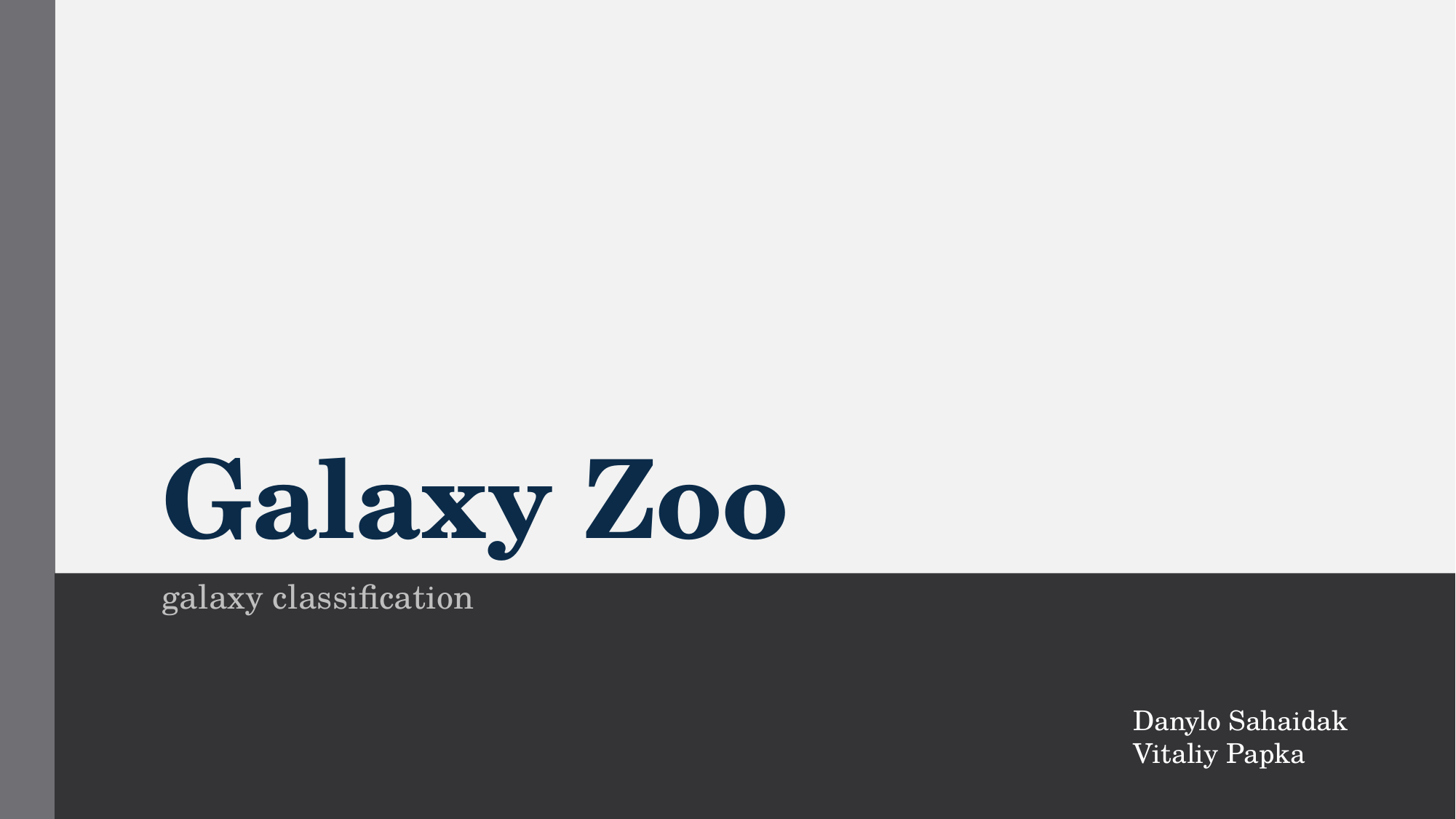

# Galaxy Zoo
galaxy classification
Danylo Sahaidak
Vitaliy Papka